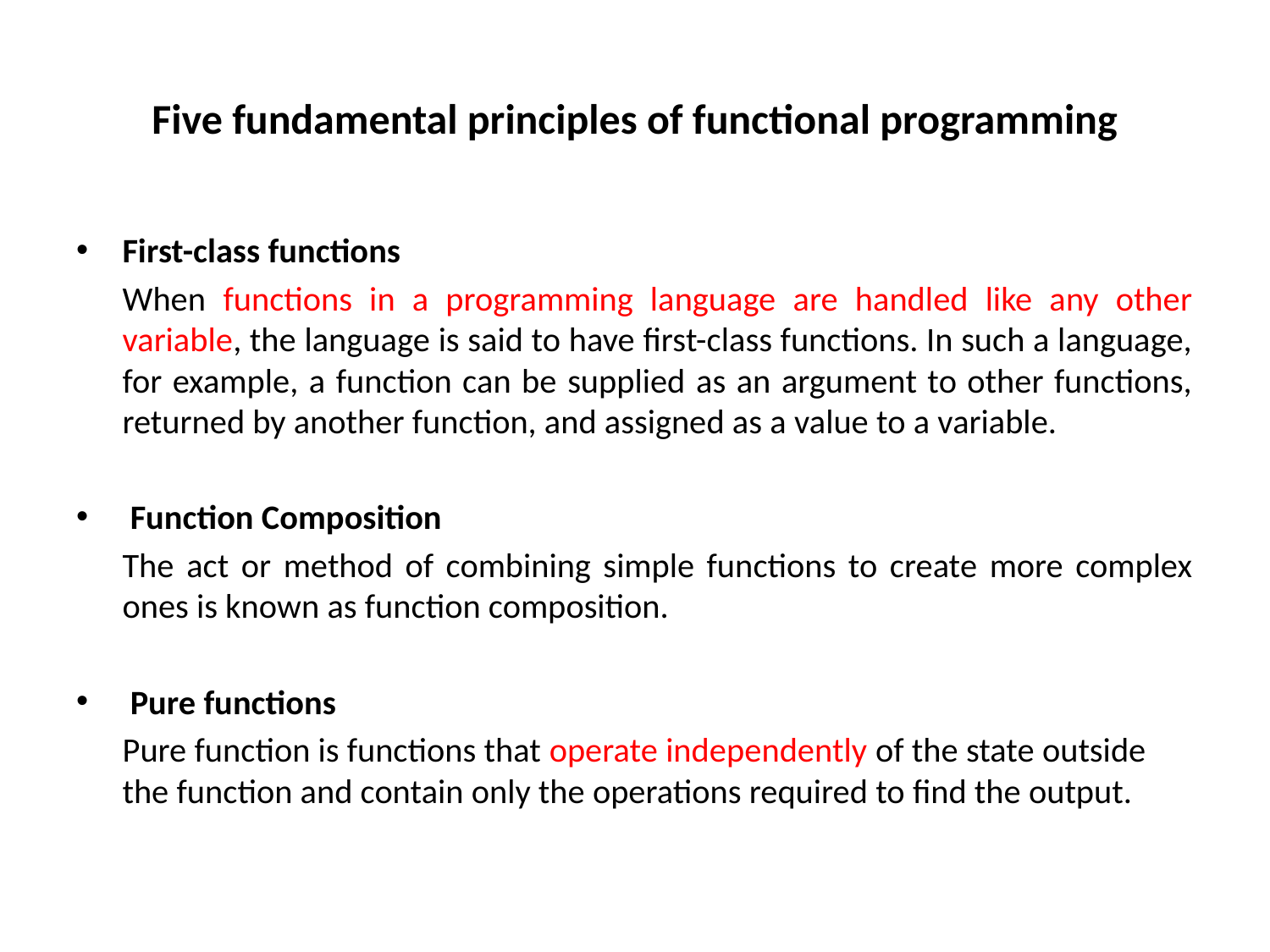

# Five fundamental principles of functional programming
First-class functions
	When functions in a programming language are handled like any other variable, the language is said to have first-class functions. In such a language, for example, a function can be supplied as an argument to other functions, returned by another function, and assigned as a value to a variable.

 Function Composition
	The act or method of combining simple functions to create more complex ones is known as function composition.

 Pure functions
	Pure function is functions that operate independently of the state outside the function and contain only the operations required to find the output.